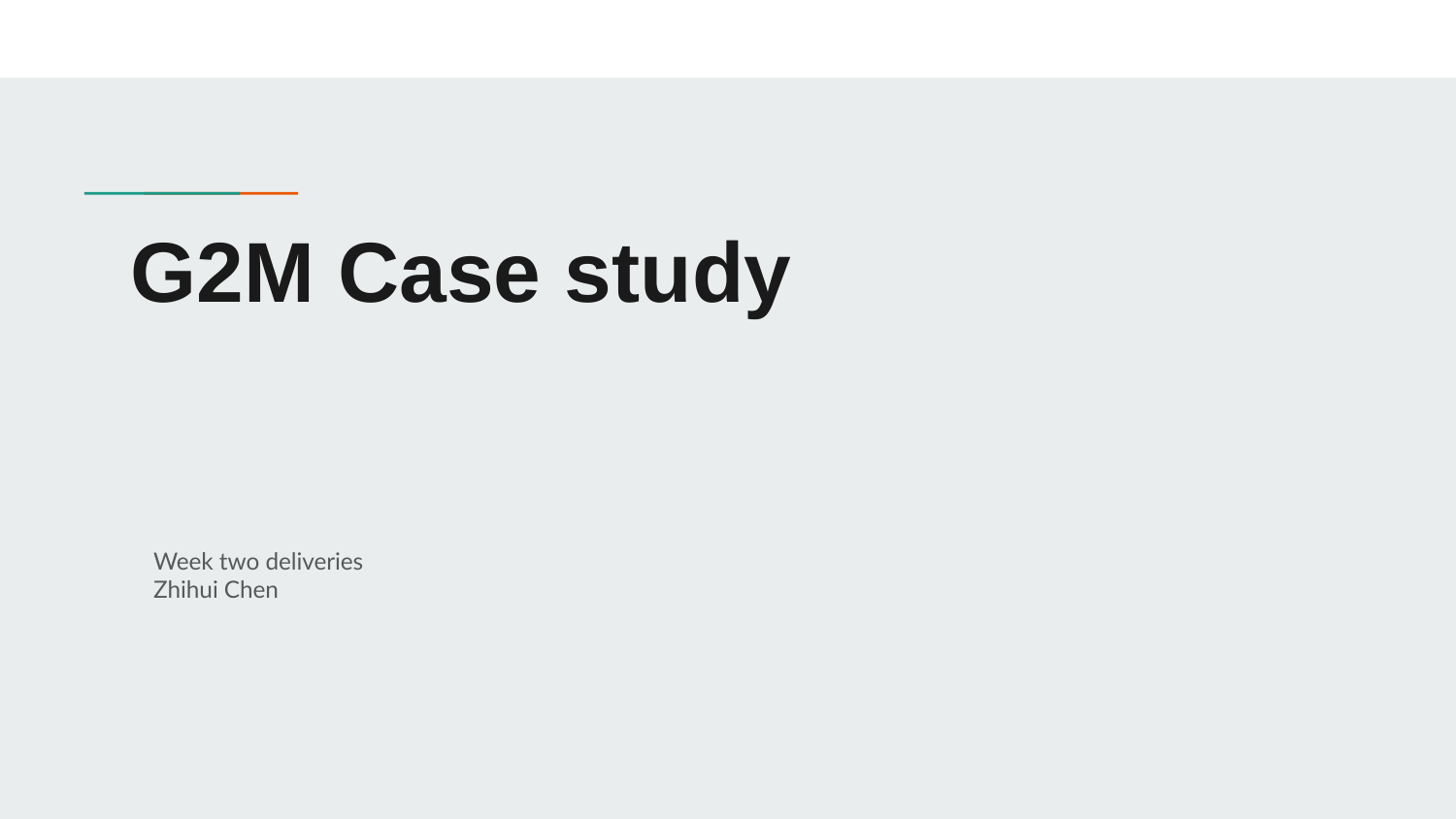

# G2M Case study
Week two deliveries
Zhihui Chen